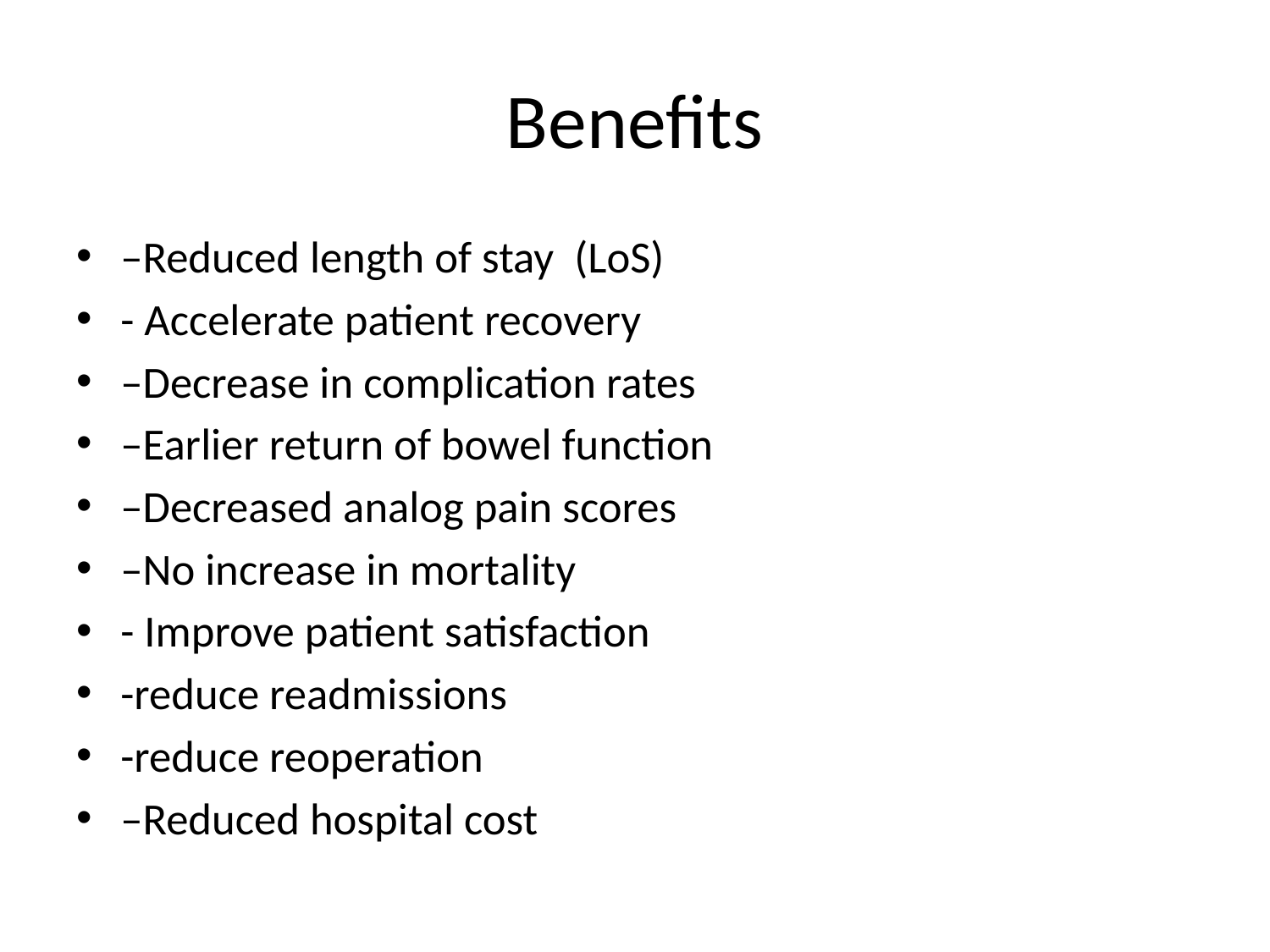

# Benefits
–Reduced length of stay  (LoS)
- Accelerate patient recovery
–Decrease in complication rates
–Earlier return of bowel function
–Decreased analog pain scores
–No increase in mortality
- Improve patient satisfaction
-reduce readmissions
-reduce reoperation
–Reduced hospital cost